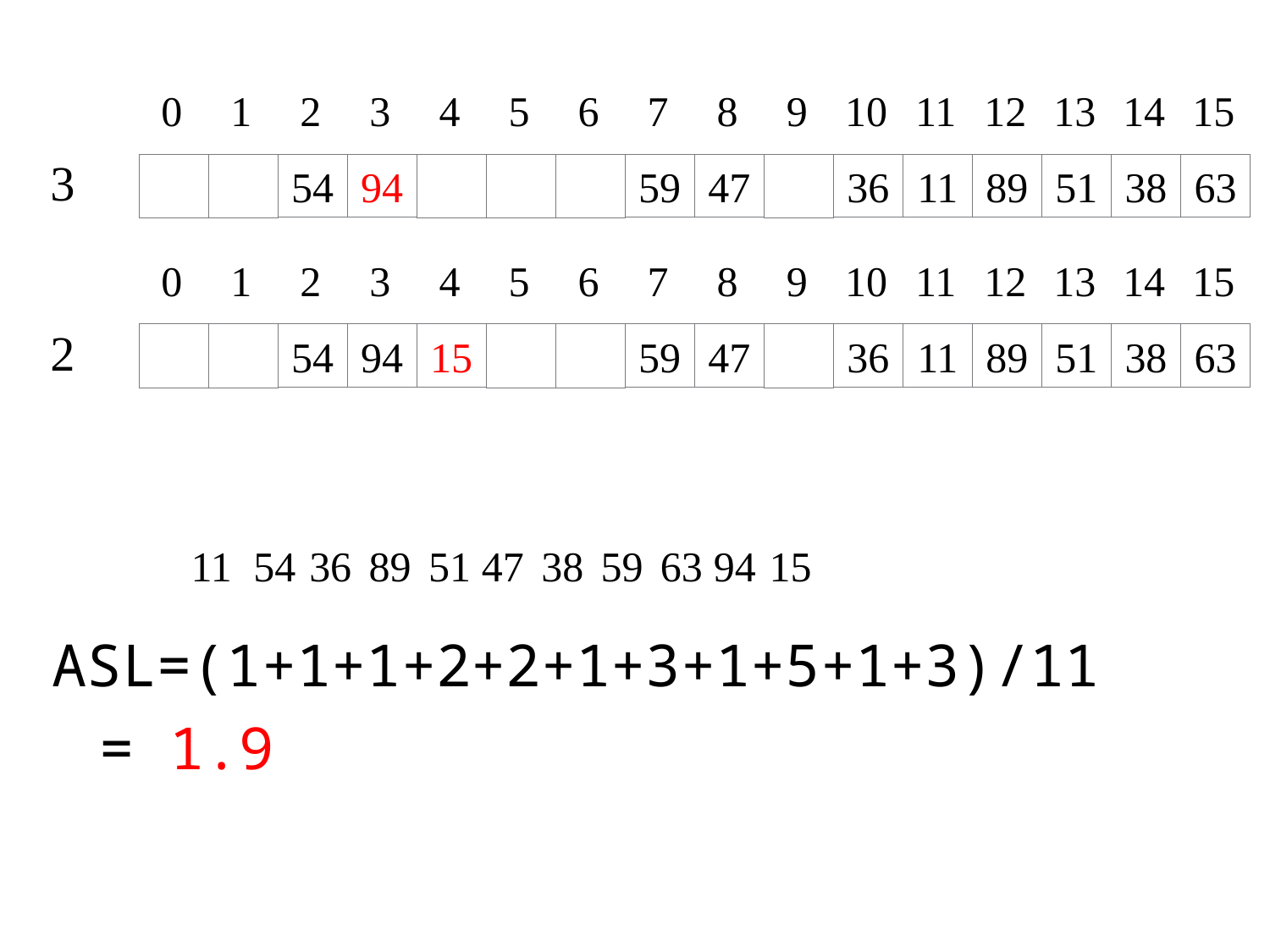

0
1
2
3
4
5
6
7
8
9
10
11
12
13
14
15

54
94

59
47

36
11
89
51
38
63
3
0
1
2
3
4
5
6
7
8
9
10
11
12
13
14
15

54
94
15

59
47

36
11
89
51
38
63
2
11
54
36
89
51
47
38
59
63
94
15
ASL=(1+1+1+2+2+1+3+1+5+1+3)/11 = 1.9